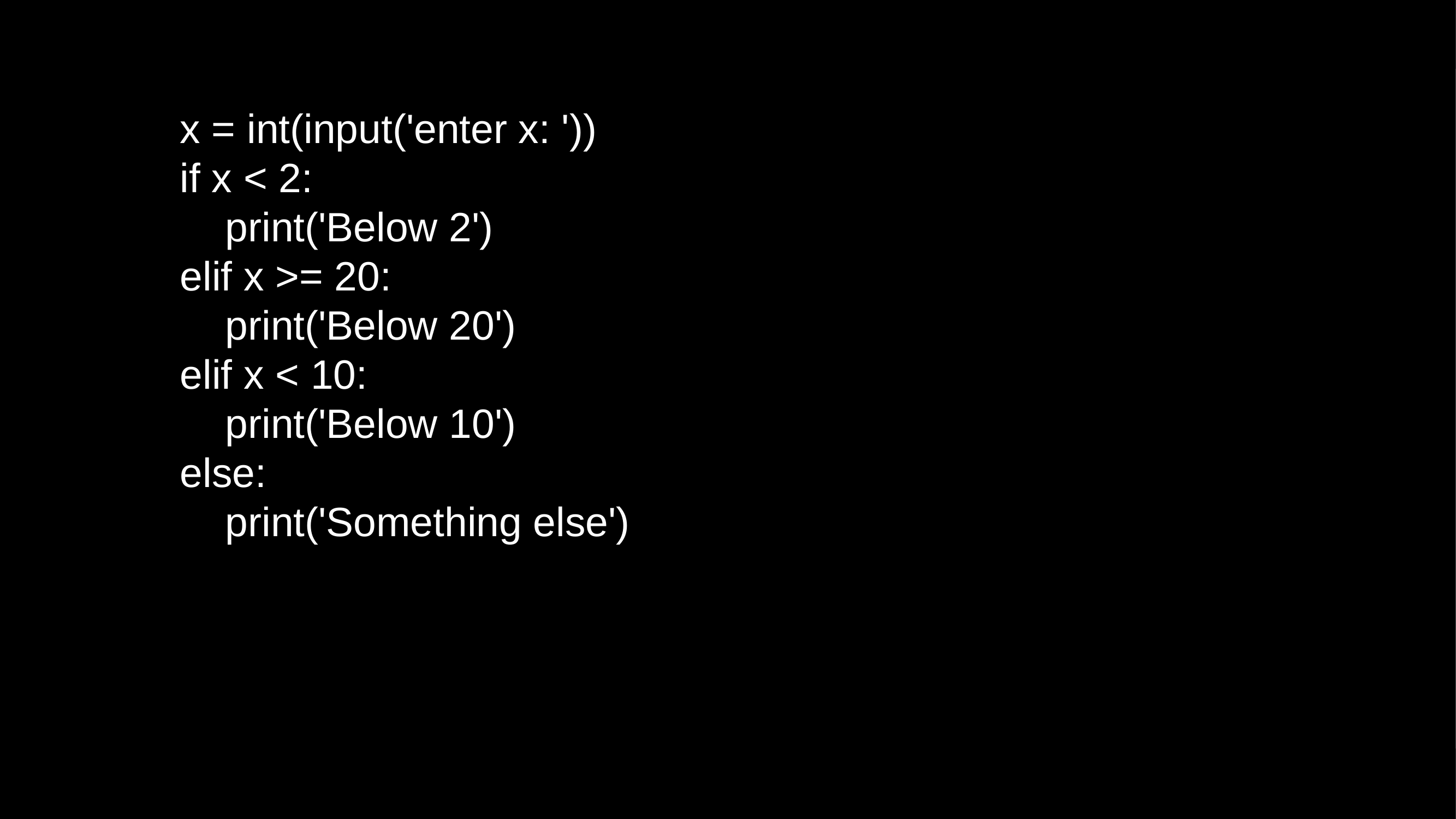

x = int(input('enter x: '))
if x < 2:
    print('Below 2')
elif x >= 20:
    print('Below 20')
elif x < 10:
    print('Below 10')
else:
    print('Something else')